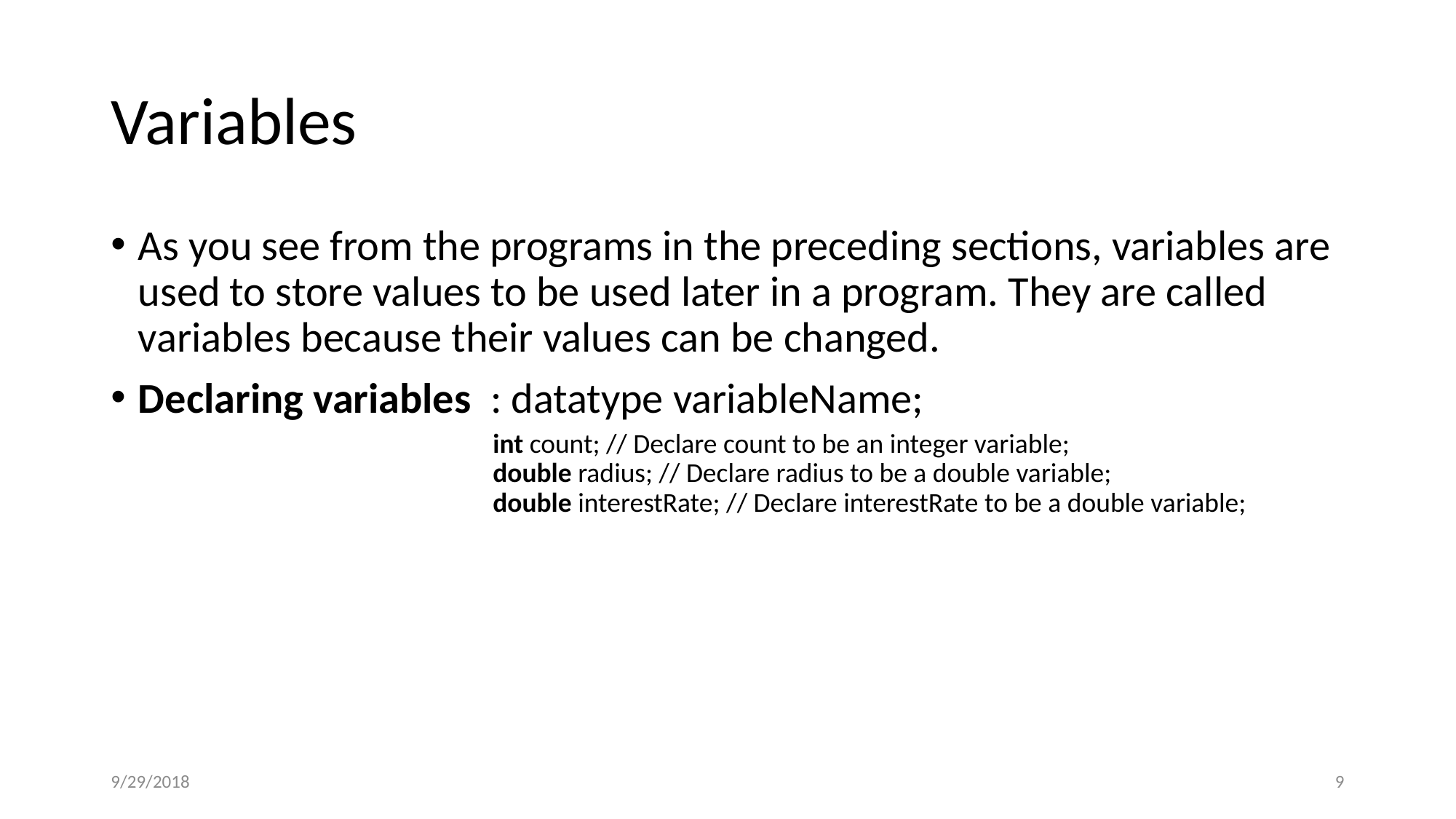

# Variables
As you see from the programs in the preceding sections, variables are used to store values to be used later in a program. They are called variables because their values can be changed.
Declaring variables  : datatype variableName;
int count; // Declare count to be an integer variable;
double radius; // Declare radius to be a double variable;
double interestRate; // Declare interestRate to be a double variable;
9/29/2018
9